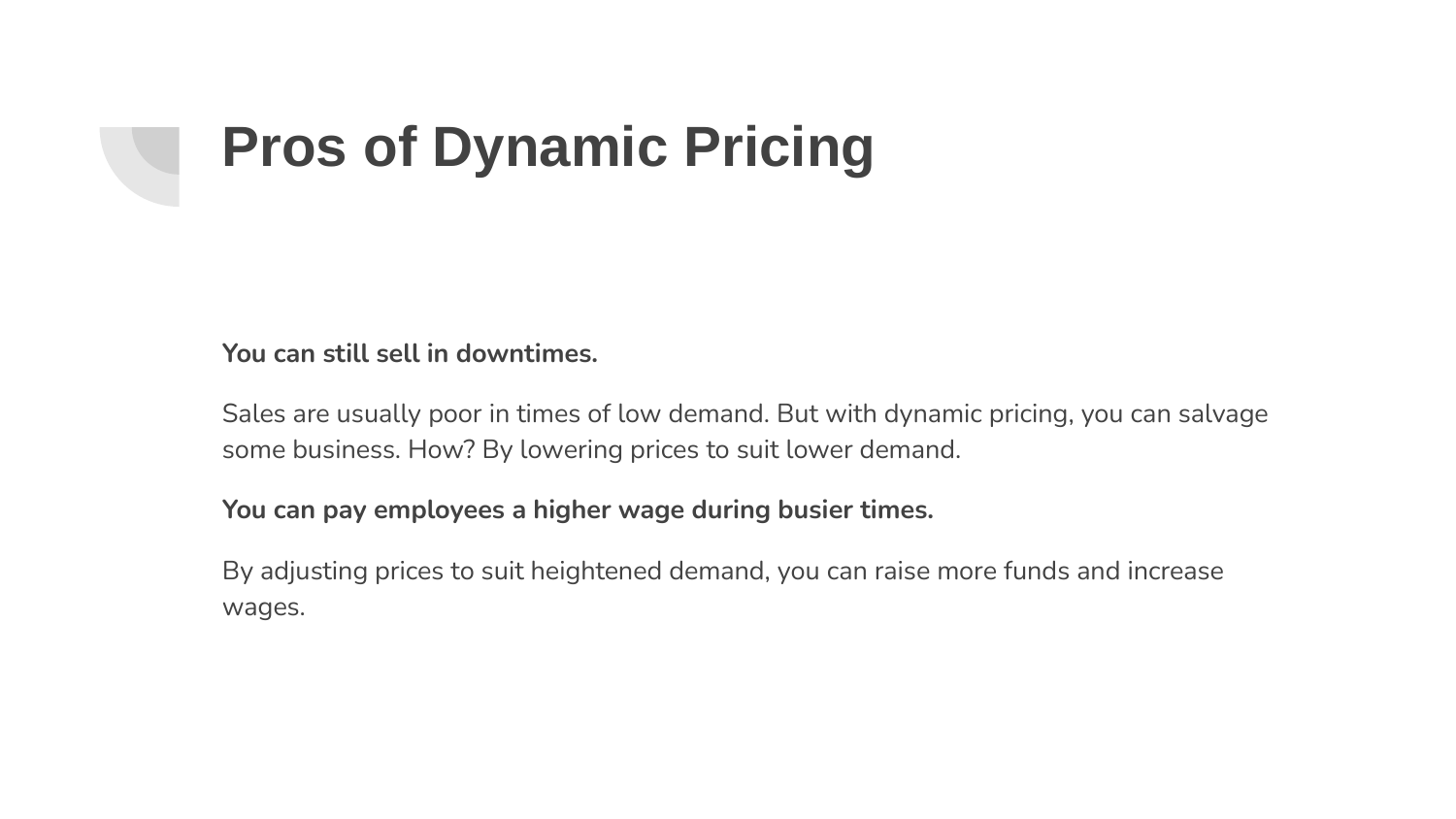

# Pros of Dynamic Pricing
You can still sell in downtimes.
Sales are usually poor in times of low demand. But with dynamic pricing, you can salvage some business. How? By lowering prices to suit lower demand.
You can pay employees a higher wage during busier times.
By adjusting prices to suit heightened demand, you can raise more funds and increase wages.